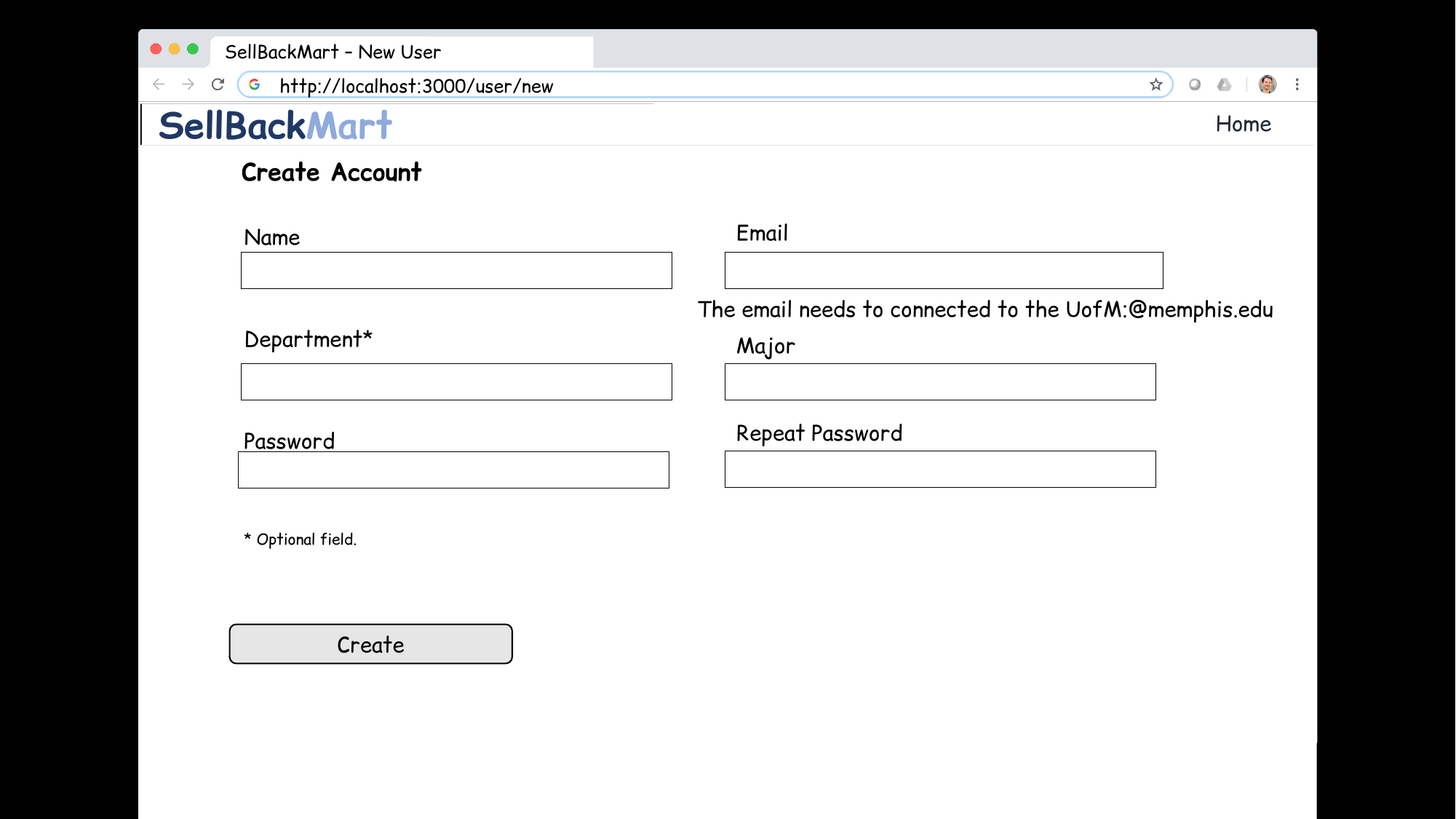

SellBackMart – New User
http://localhost:3000/user/new
Home
 SellBackMart
Home
Create Account
Email
Name

Department*

Password

* Optional field.

The email needs to connected to the UofM:@memphis.edu
Major

Repeat Password

Create